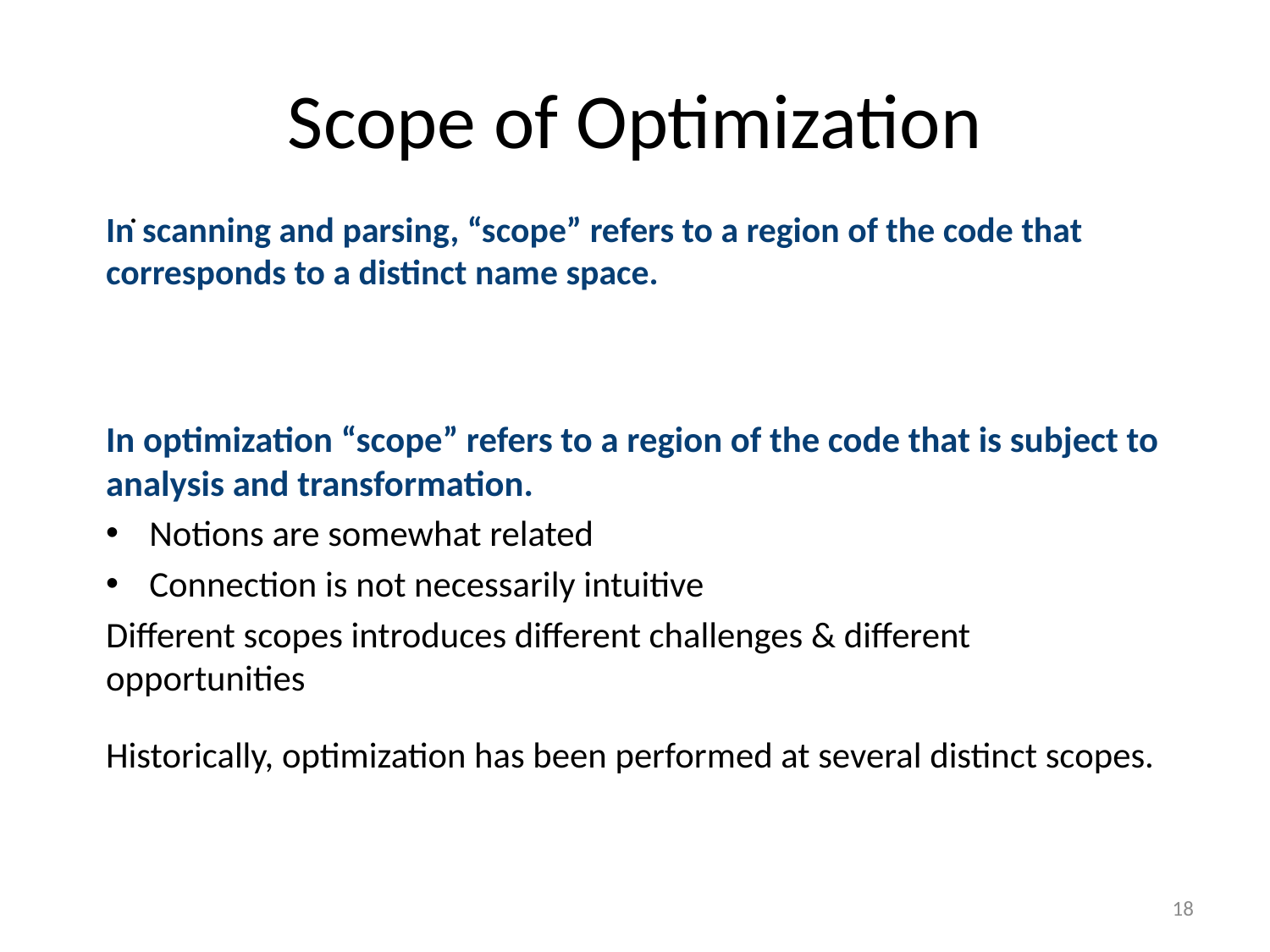

# Scope of Optimization
.

In scanning and parsing, “scope” refers to a region of the code that corresponds to a distinct name space.
In optimization “scope” refers to a region of the code that is subject to analysis and transformation.
Notions are somewhat related
Connection is not necessarily intuitive
Different scopes introduces different challenges & different  opportunities
Historically, optimization has been performed at several distinct scopes.

18